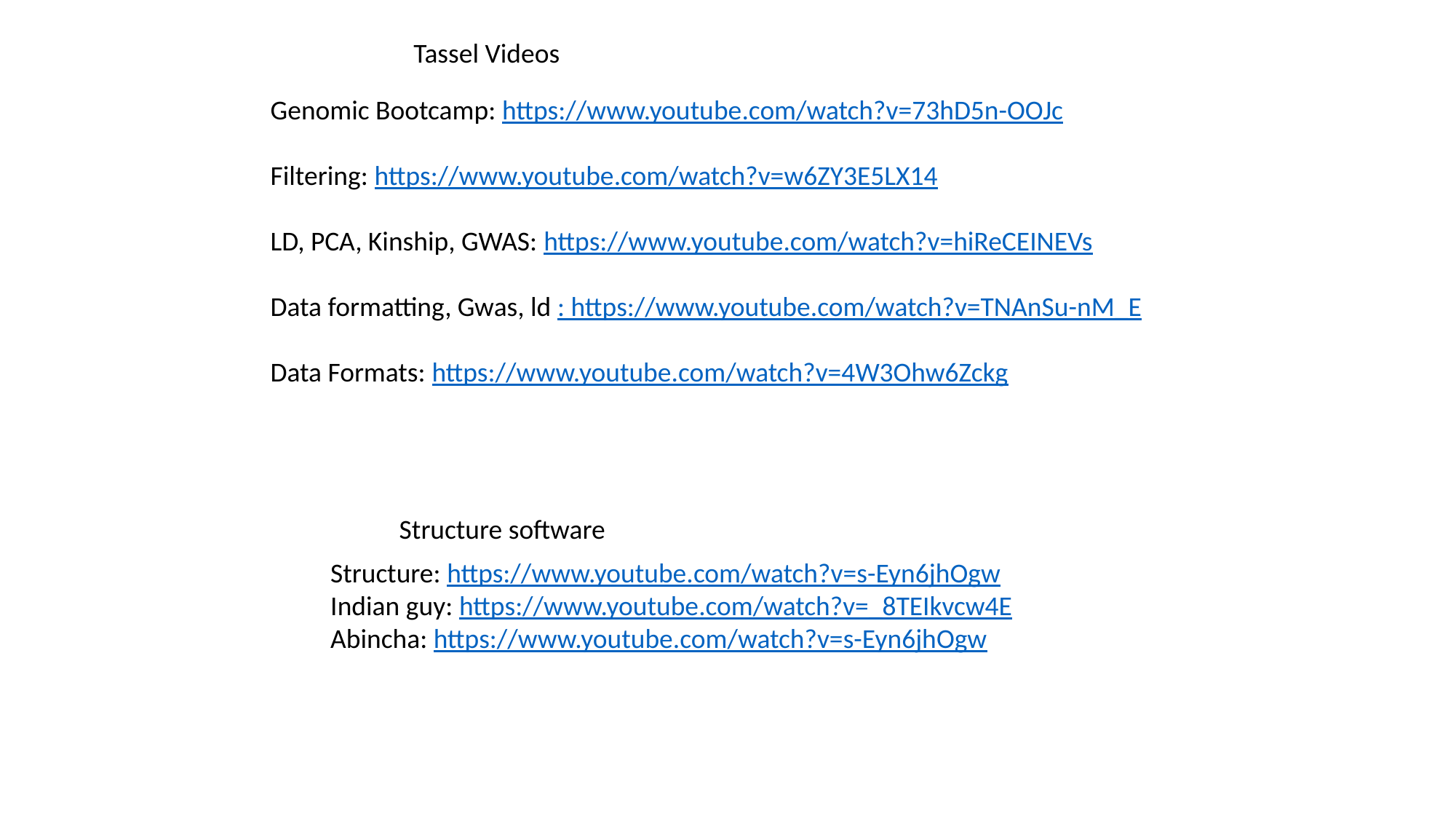

Tassel Videos
Genomic Bootcamp: https://www.youtube.com/watch?v=73hD5n-OOJc

Filtering: https://www.youtube.com/watch?v=w6ZY3E5LX14

LD, PCA, Kinship, GWAS: https://www.youtube.com/watch?v=hiReCEINEVs

Data formatting, Gwas, ld : https://www.youtube.com/watch?v=TNAnSu-nM_E

Data Formats: https://www.youtube.com/watch?v=4W3Ohw6Zckg
Structure software
Structure: https://www.youtube.com/watch?v=s-Eyn6jhOgw
Indian guy: https://www.youtube.com/watch?v=_8TEIkvcw4E
Abincha: https://www.youtube.com/watch?v=s-Eyn6jhOgw